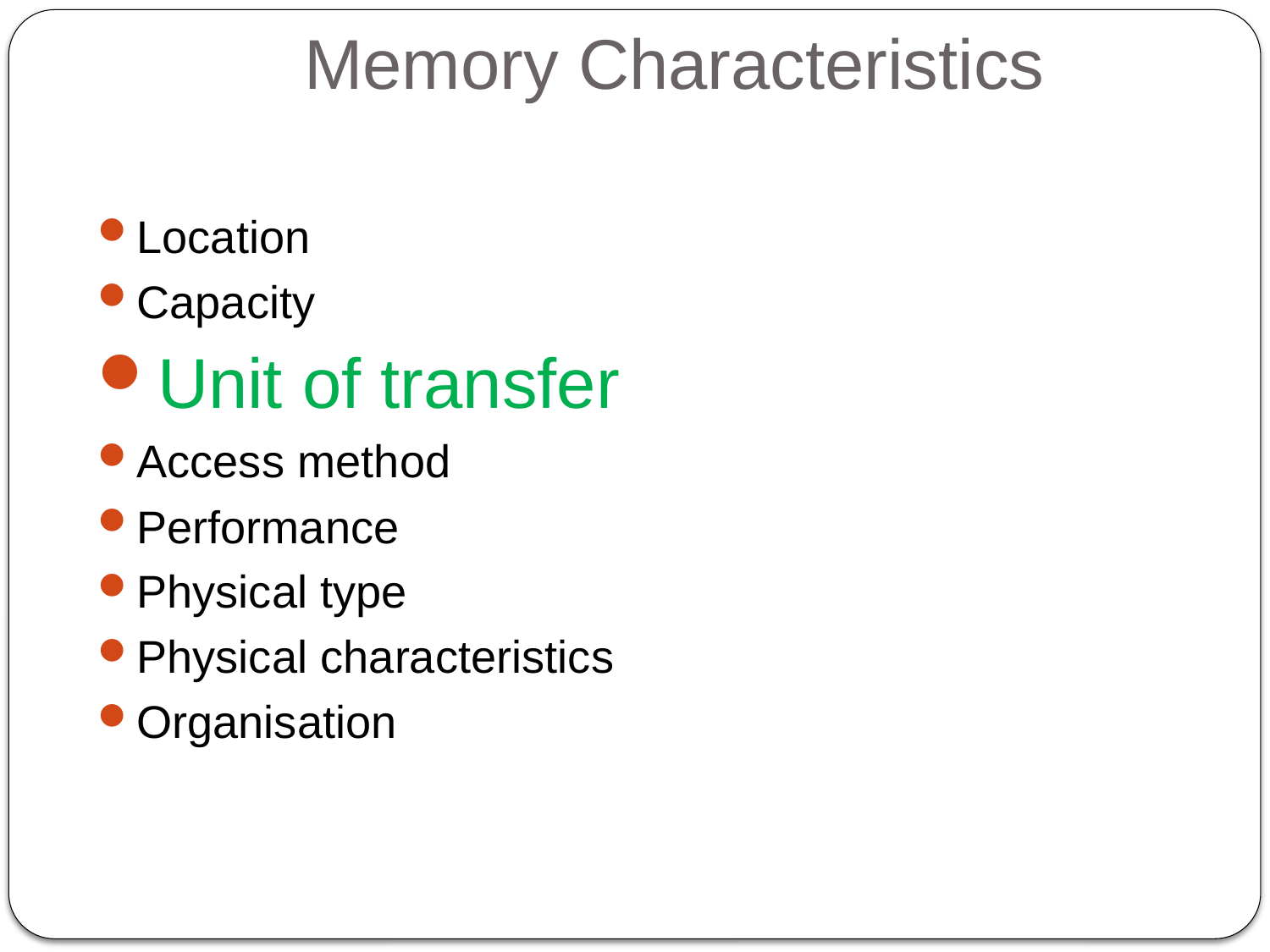

# Memory Characteristics
Location
Capacity
Unit of transfer
Access method
Performance
Physical type
Physical characteristics
Organisation